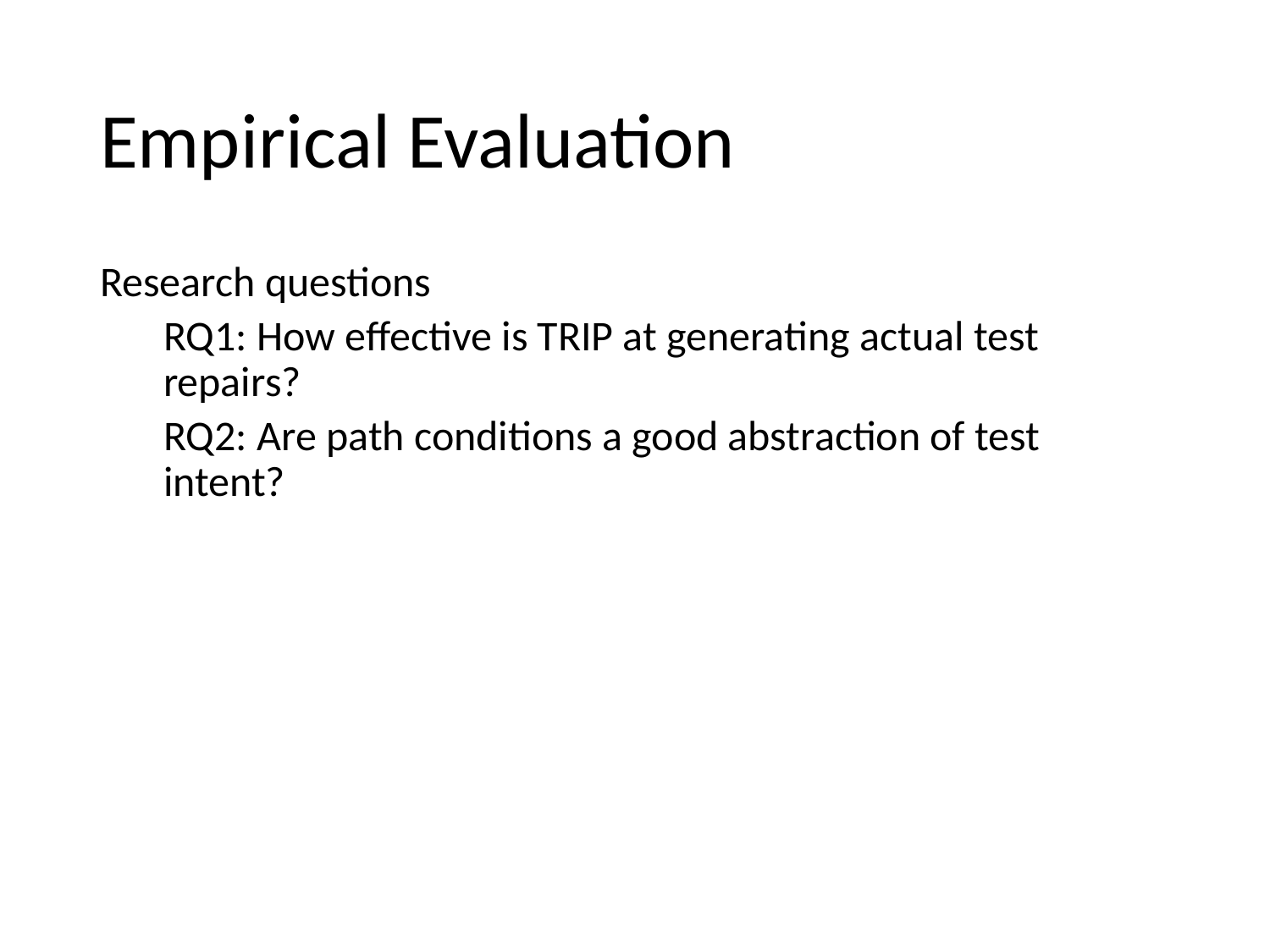

# Empirical Evaluation
Research questions
RQ1: How effective is TRIP at generating actual test repairs?
RQ2: Are path conditions a good abstraction of test intent?